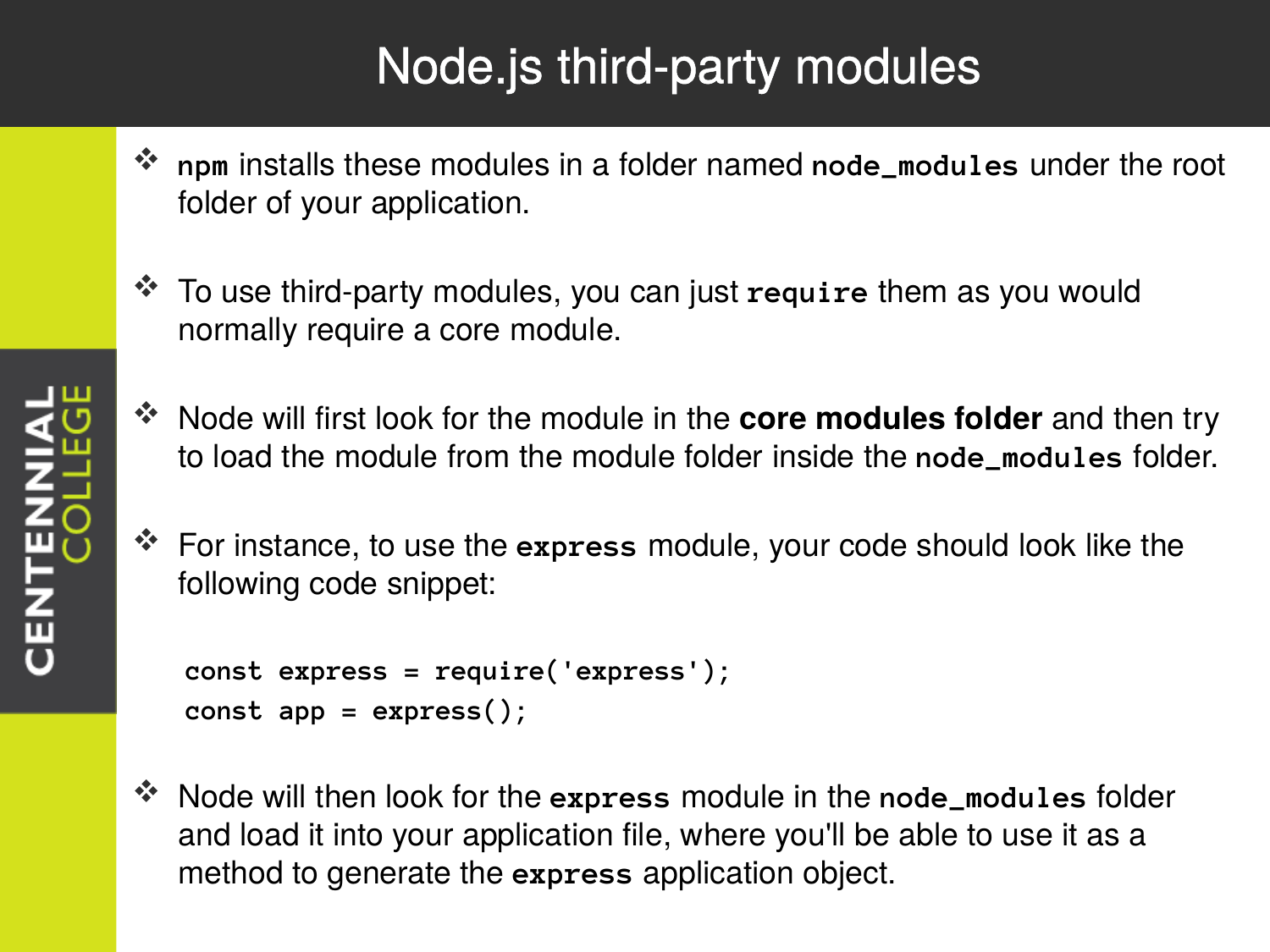

# Node.js third-party modules
npm installs these modules in a folder named node_modules under the root folder of your application.

To use third-party modules, you can just require them as you would normally require a core module.

Node will first look for the module in the core modules folder and then try to load the module from the module folder inside the node_modules folder.

For instance, to use the express module, your code should look like the following code snippet:

const express = require('express');
const app = express();

Node will then look for the express module in the node_modules folder and load it into your application file, where you'll be able to use it as a method to generate the express application object.